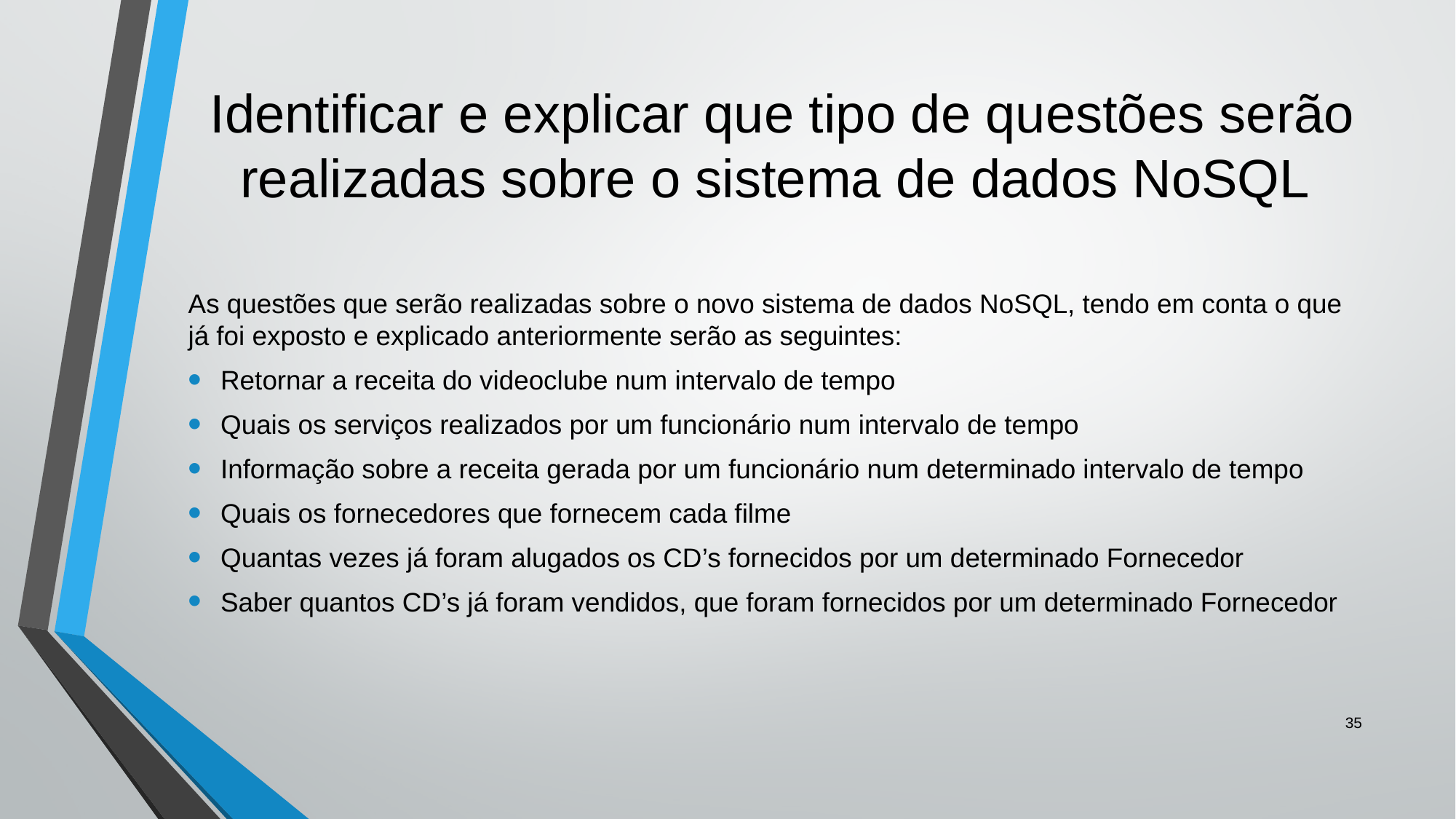

# Identificar e explicar que tipo de questões serão realizadas sobre o sistema de dados NoSQL
As questões que serão realizadas sobre o novo sistema de dados NoSQL, tendo em conta o que já foi exposto e explicado anteriormente serão as seguintes:
Retornar a receita do videoclube num intervalo de tempo
Quais os serviços realizados por um funcionário num intervalo de tempo
Informação sobre a receita gerada por um funcionário num determinado intervalo de tempo
Quais os fornecedores que fornecem cada filme
Quantas vezes já foram alugados os CD’s fornecidos por um determinado Fornecedor
Saber quantos CD’s já foram vendidos, que foram fornecidos por um determinado Fornecedor

35